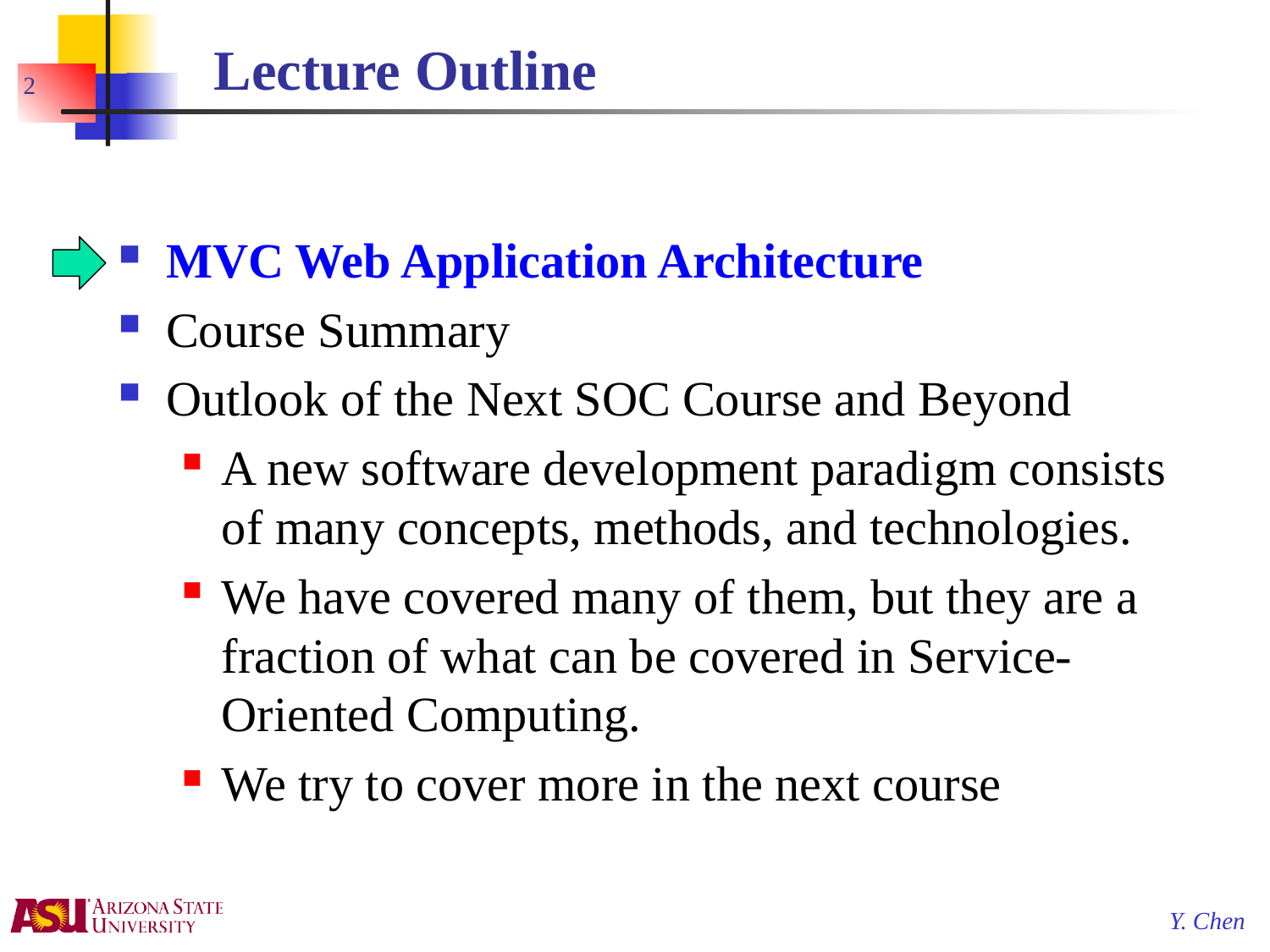

# Lecture Outline
2
MVC Web Application Architecture
Course Summary
Outlook of the Next SOC Course and Beyond
A new software development paradigm consists of many concepts, methods, and technologies.
We have covered many of them, but they are a fraction of what can be covered in Service-Oriented Computing.
We try to cover more in the next course